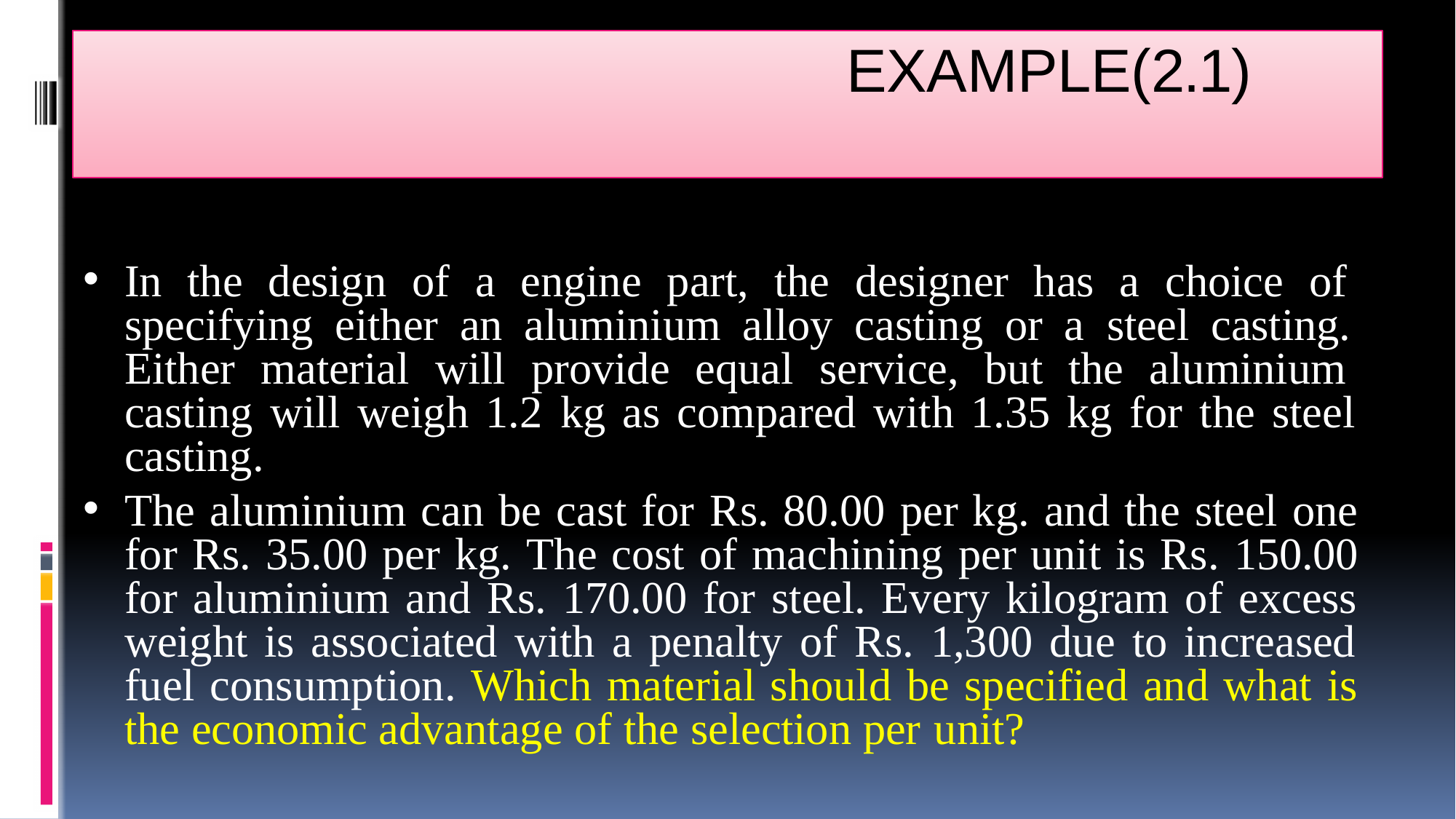

# EXAMPLE(2.1)

In the design of a engine part, the designer has a choice of  specifying either an aluminium alloy casting or a steel casting.  Either material will provide equal service, but the aluminium  casting will weigh 1.2 kg as compared with 1.35 kg for the steel  casting.
The aluminium can be cast for Rs. 80.00 per kg. and the steel one  for Rs. 35.00 per kg. The cost of machining per unit is Rs. 150.00  for aluminium and Rs. 170.00 for steel. Every kilogram of excess  weight is associated with a penalty of Rs. 1,300 due to increased  fuel consumption. Which material should be specified and what is  the economic advantage of the selection per unit?